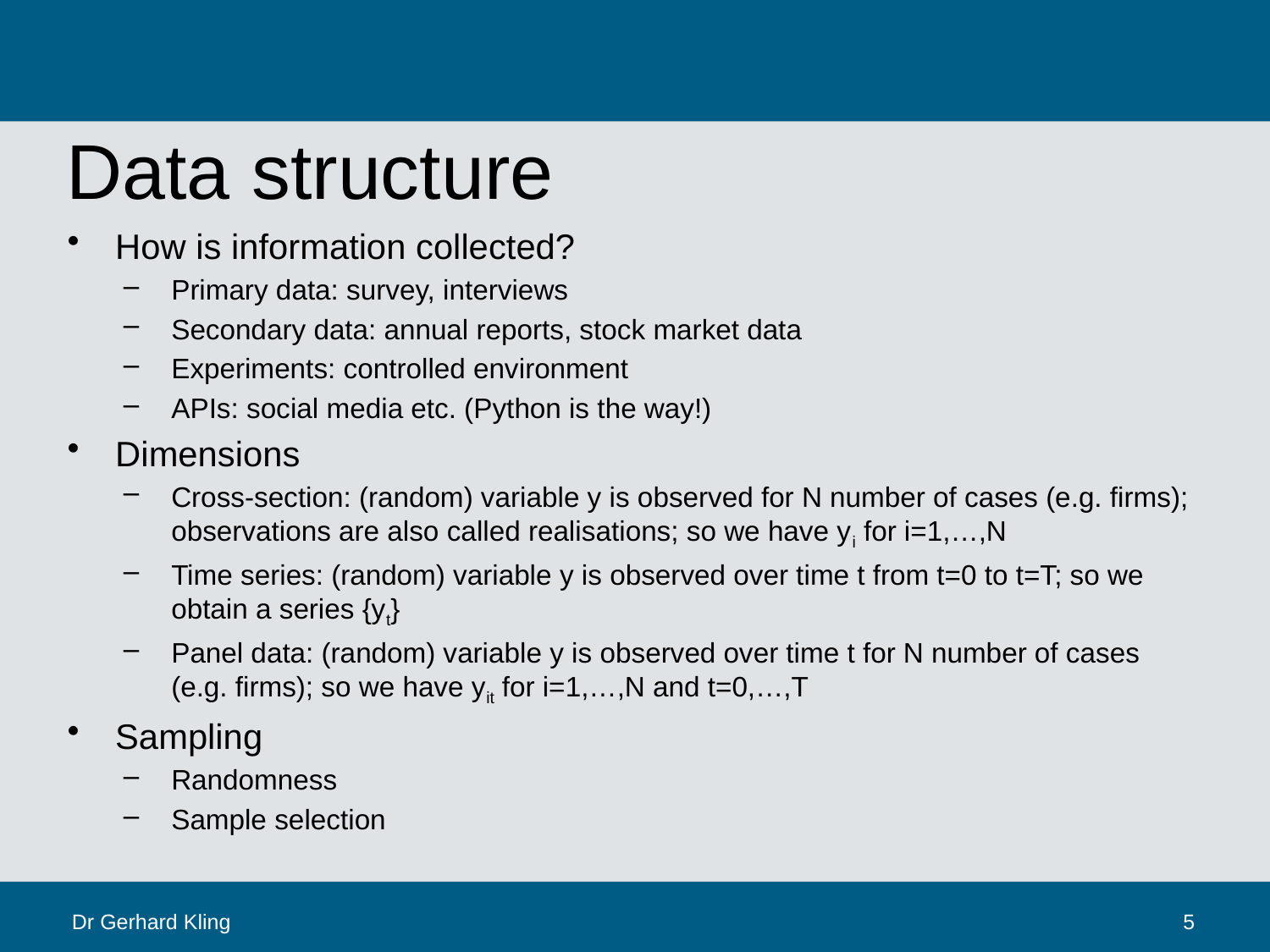

# Data structure
How is information collected?
Primary data: survey, interviews
Secondary data: annual reports, stock market data
Experiments: controlled environment
APIs: social media etc. (Python is the way!)
Dimensions
Cross-section: (random) variable y is observed for N number of cases (e.g. firms); observations are also called realisations; so we have yi for i=1,…,N
Time series: (random) variable y is observed over time t from t=0 to t=T; so we obtain a series {yt}
Panel data: (random) variable y is observed over time t for N number of cases (e.g. firms); so we have yit for i=1,…,N and t=0,…,T
Sampling
Randomness
Sample selection
Dr Gerhard Kling
5